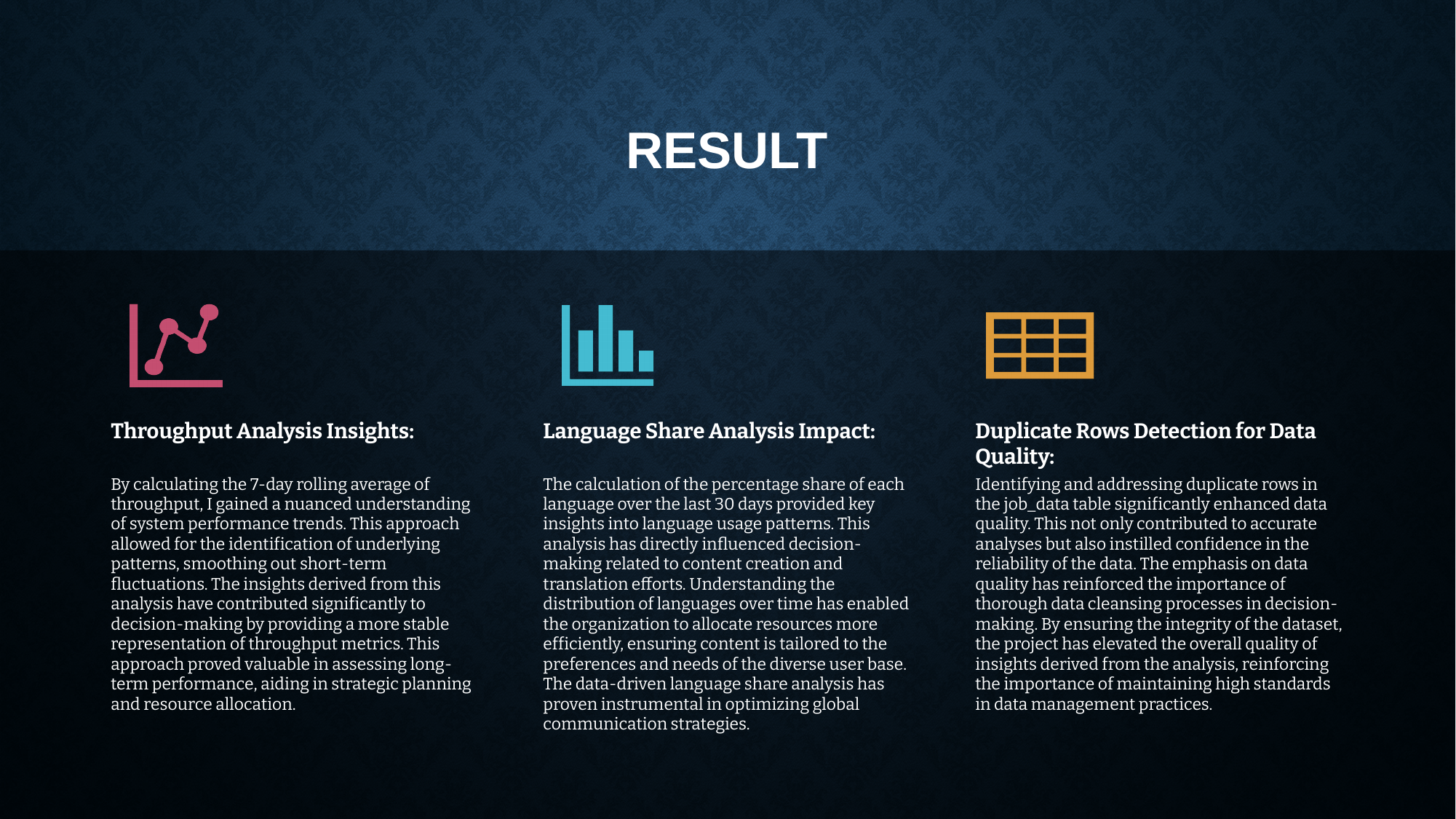

# Result

Throughput Analysis Insights:
By calculating the 7-day rolling average of throughput, I gained a nuanced understanding of system performance trends. This approach allowed for the identification of underlying patterns, smoothing out short-term fluctuations. The insights derived from this analysis have contributed significantly to decision-making by providing a more stable representation of throughput metrics. This approach proved valuable in assessing long-term performance, aiding in strategic planning and resource allocation.
Language Share Analysis Impact:
The calculation of the percentage share of each language over the last 30 days provided key insights into language usage patterns. This analysis has directly influenced decision-making related to content creation and translation efforts. Understanding the distribution of languages over time has enabled the organization to allocate resources more efficiently, ensuring content is tailored to the preferences and needs of the diverse user base. The data-driven language share analysis has proven instrumental in optimizing global communication strategies.
Duplicate Rows Detection for Data Quality:
Identifying and addressing duplicate rows in the job_data table significantly enhanced data quality. This not only contributed to accurate analyses but also instilled confidence in the reliability of the data. The emphasis on data quality has reinforced the importance of thorough data cleansing processes in decision-making. By ensuring the integrity of the dataset, the project has elevated the overall quality of insights derived from the analysis, reinforcing the importance of maintaining high standards in data management practices.